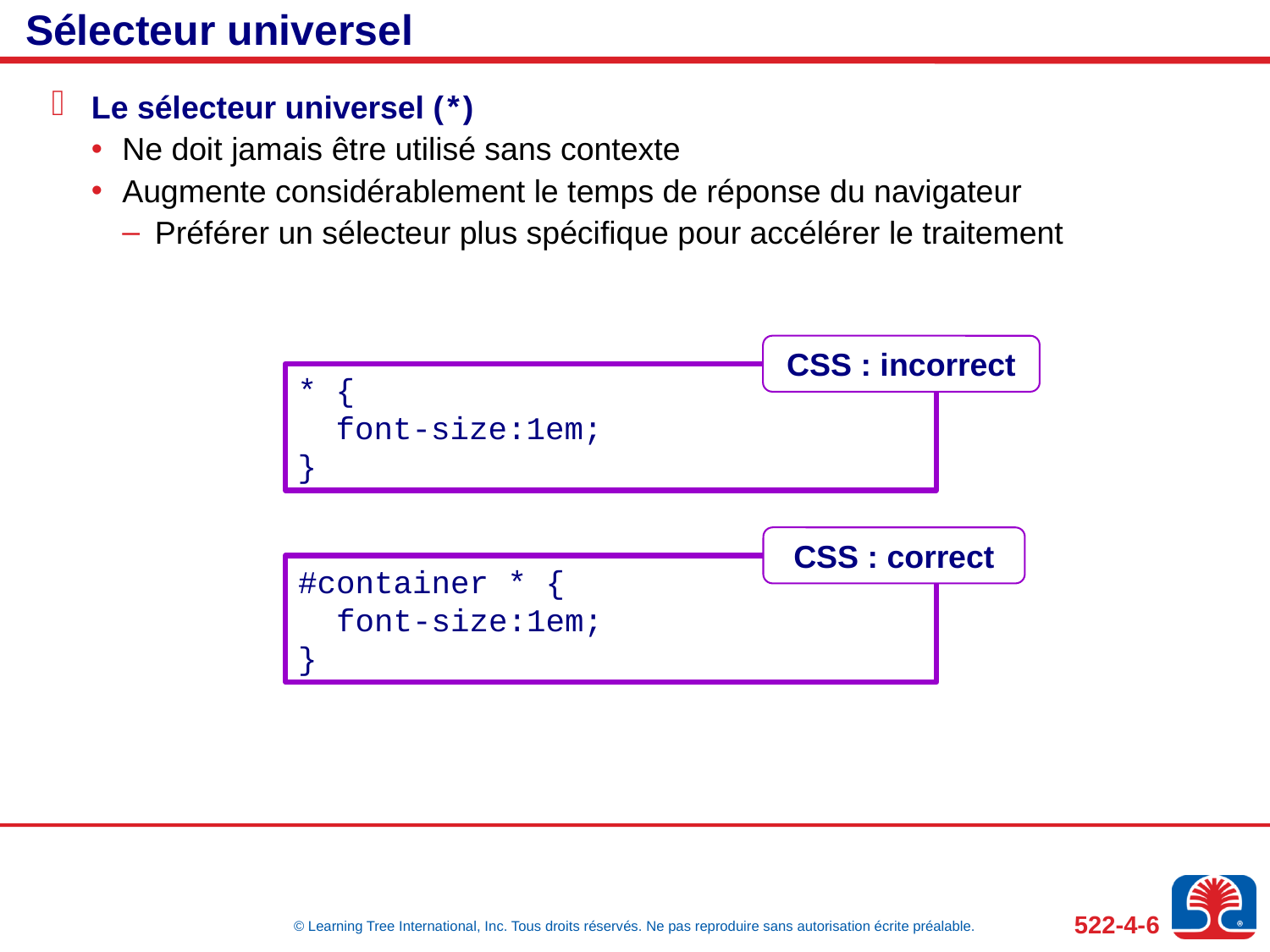

# Sélecteur universel
Le sélecteur universel (*)
Ne doit jamais être utilisé sans contexte
Augmente considérablement le temps de réponse du navigateur
Préférer un sélecteur plus spécifique pour accélérer le traitement
CSS : incorrect
* {
  font-size:1em;
}
CSS : correct
#container * {
  font-size:1em;
}